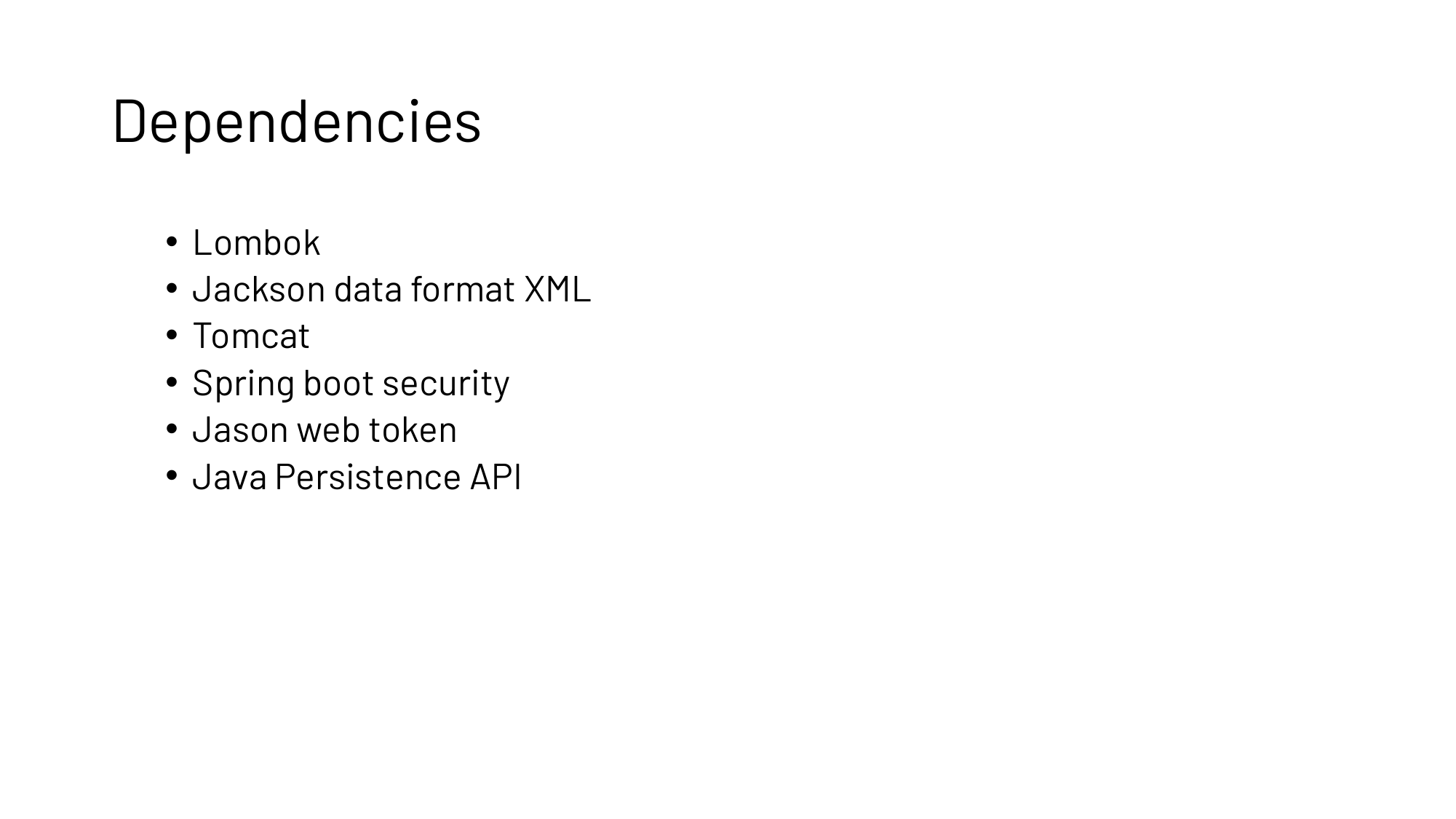

# Dependencies
Lombok
Jackson data format XML
Tomcat
Spring boot security
Jason web token
Java Persistence API